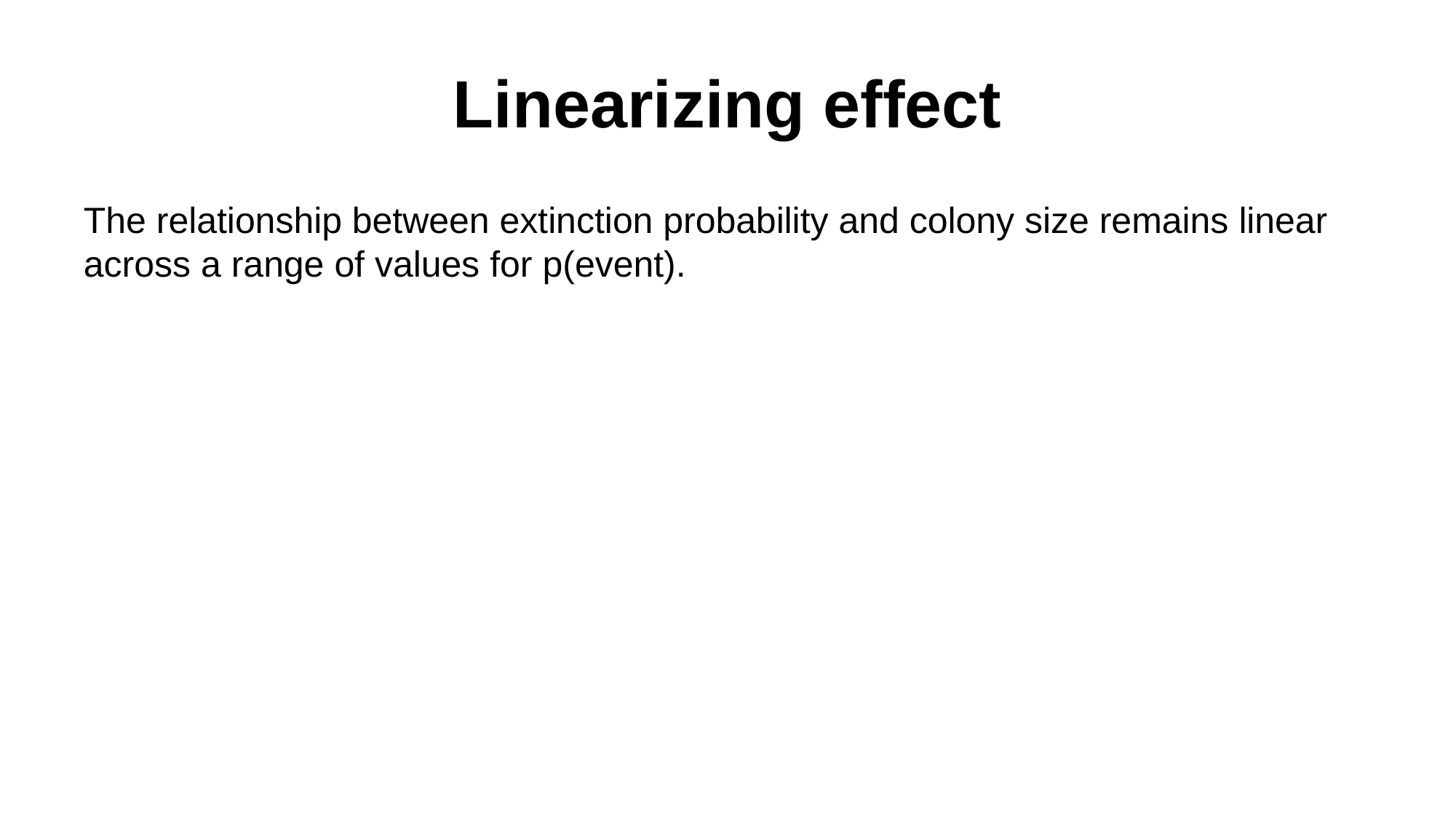

# Linearizing effect
The relationship between extinction probability and colony size remains linear across a range of values for p(event).